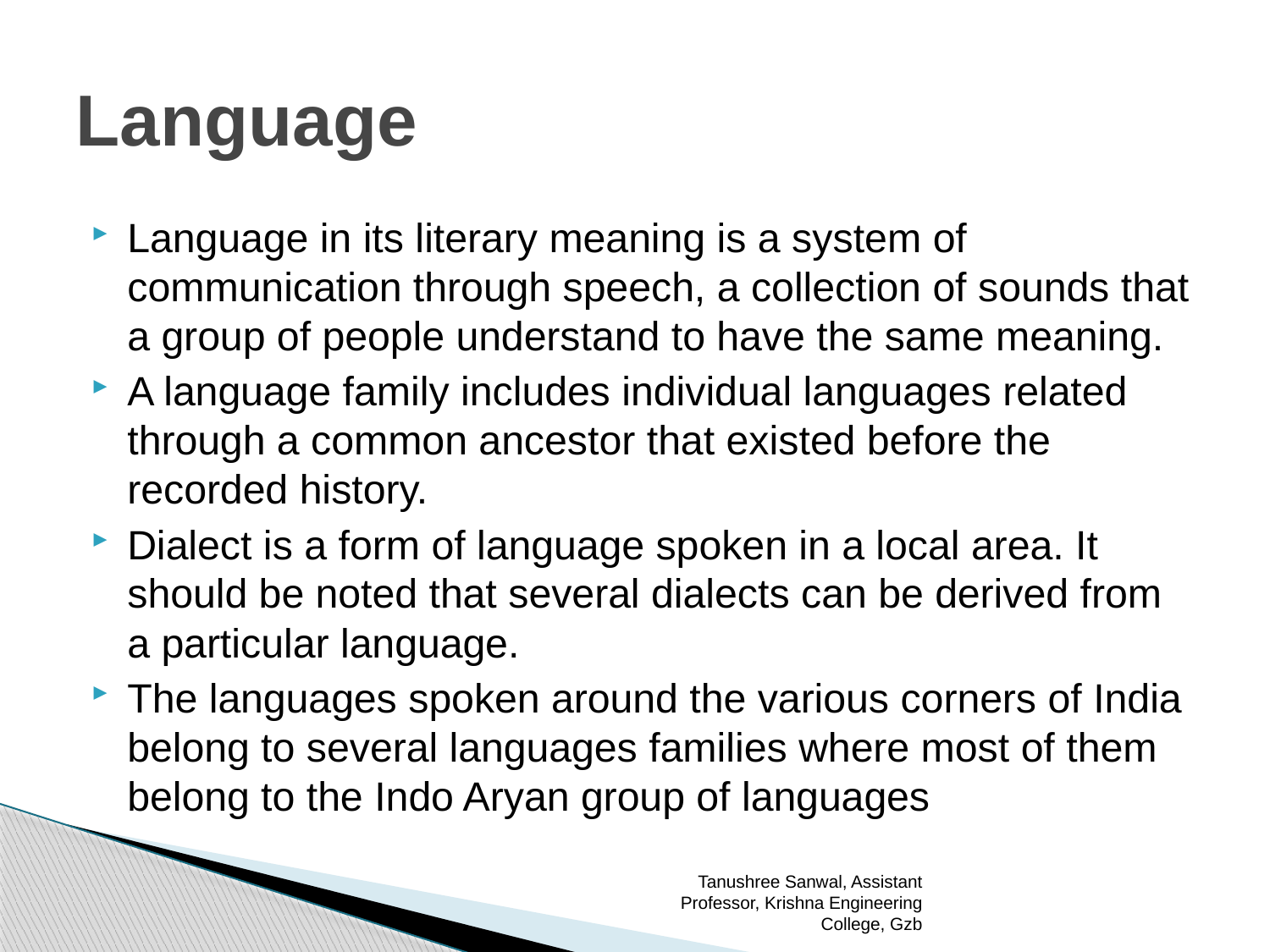

# Language
Language in its literary meaning is a system of communication through speech, a collection of sounds that a group of people understand to have the same meaning.
A language family includes individual languages related through a common ancestor that existed before the recorded history.
Dialect is a form of language spoken in a local area. It should be noted that several dialects can be derived from a particular language.
The languages spoken around the various corners of India belong to several languages families where most of them belong to the Indo Aryan group of languages
Tanushree Sanwal, Assistant Professor, Krishna Engineering College, Gzb